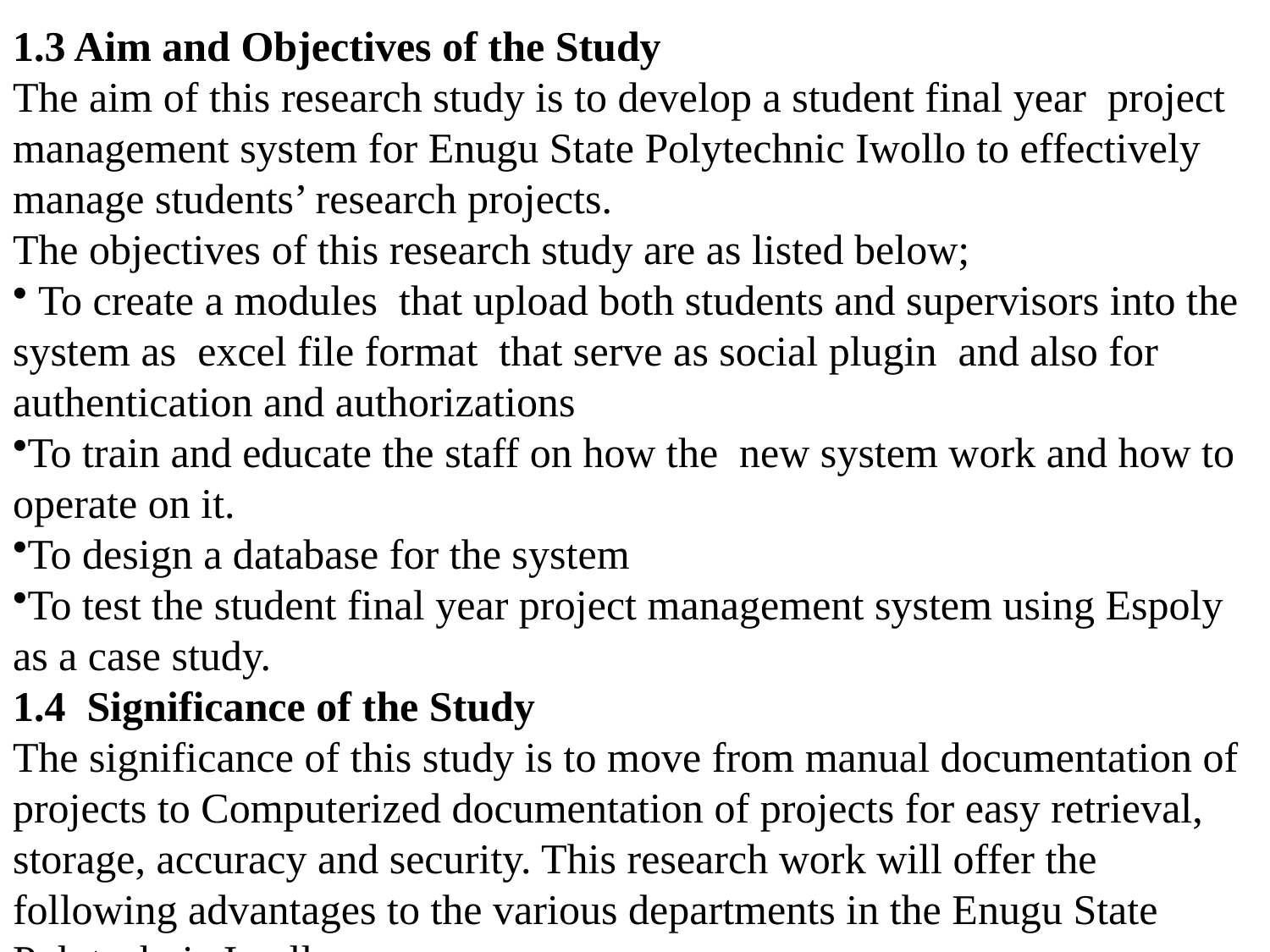

1.3 Aim and Objectives of the Study
The aim of this research study is to develop a student final year  project management system for Enugu State Polytechnic Iwollo to effectively manage students’ research projects.
The objectives of this research study are as listed below;
 To create a modules  that upload both students and supervisors into the system as  excel file format  that serve as social plugin  and also for authentication and authorizations
To train and educate the staff on how the  new system work and how to operate on it.
To design a database for the system
To test the student final year project management system using Espoly as a case study.
1.4  Significance of the Study
The significance of this study is to move from manual documentation of projects to Computerized documentation of projects for easy retrieval, storage, accuracy and security. This research work will offer the following advantages to the various departments in the Enugu State Polytechnic Iwollo;
Reduced Storage: The cost of commercial property and the need to store documentation for e.g. retrieval, regulatory compliance means that paper based project storage competes with people for space within an organization. Scanning projects and integrating them into a project management system can greatly reduce the amount of prime storage space required by paper.
Improved Security: A final year project management system can provide better, more flexible control over sensitive projects. Many final year project management system solutions allow access to projects to be controlled at the folder and/or document level for different groups and individuals. Paper projects stored in a traditional filing cabinet or filing room does not have the same level of security i.e. if you have access to the cabinet you have access to all items in it.
Improved, faster and more flexible search: final year Project Management Systems can retrieve files by any word or phrase in the document - known as full text search - a capability that is impossible with paper.
Disaster Recovery: A  final year project management system provides an easy way to back-up projects for offsite storage and disaster recovery providing failsafe archives and an effective disaster recovery strategy. Paper is a bulky and expensive way to back-up records and is vulnerable to fire, flood, vandalism and theft.
No Lost Files: Lost projects can be expensive and time-consuming to replace. Within a final year  Project Management System, imaged projects remain centrally stored when being viewed, so none are lost or misplaced. New documents are less likely to be incorrectly filed and even if incorrectly stored can be quickly and easily found and moved via the full-text searching mechanisms.
Digital Archiving: Keeping archival versions of projects in a final year  project management system helps protect paper documents that still have to be retained, from over-handling.